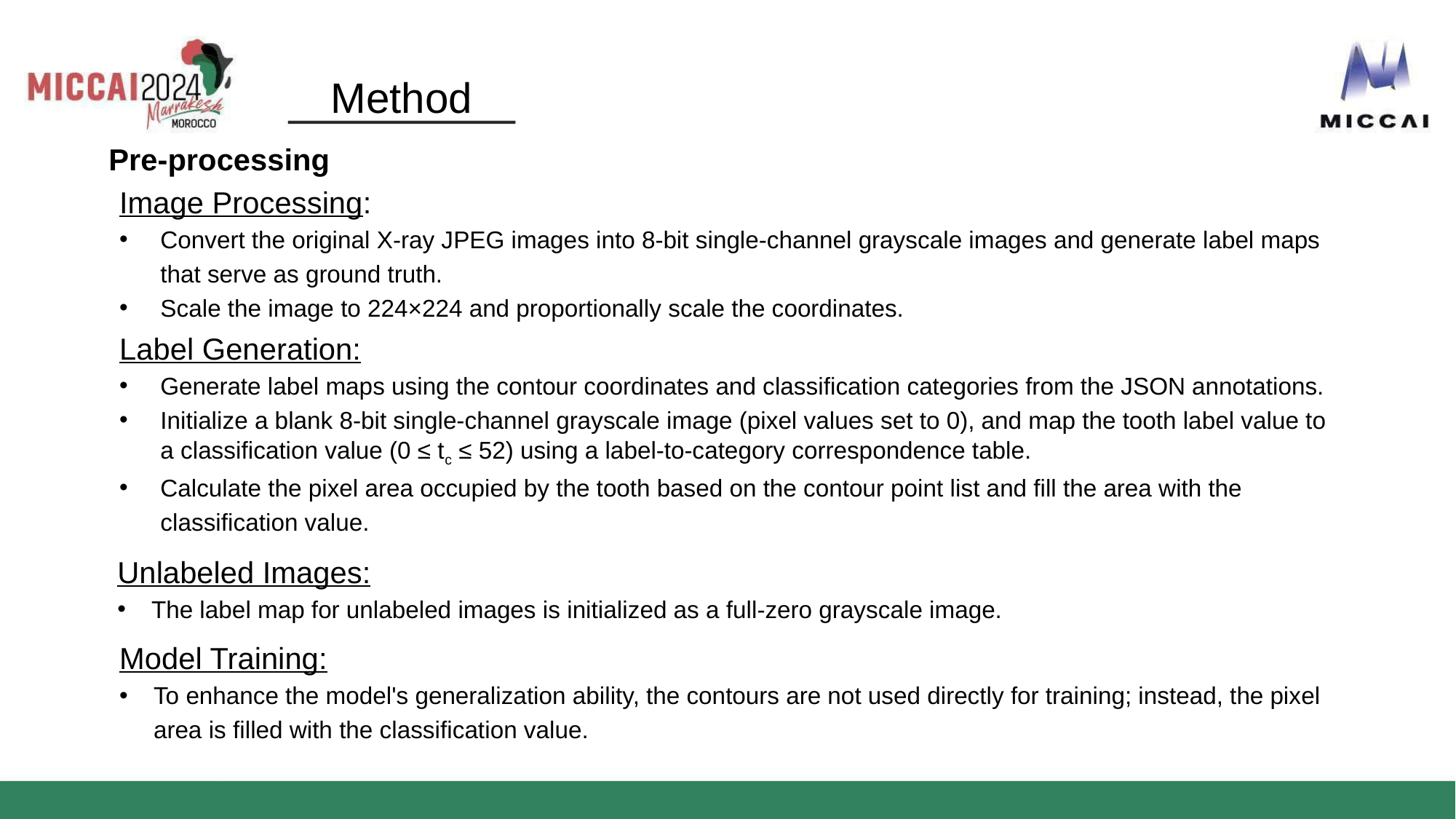

Method
Pre-processing
Image Processing:
Convert the original X-ray JPEG images into 8-bit single-channel grayscale images and generate label maps that serve as ground truth.
Scale the image to 224×224 and proportionally scale the coordinates.
Label Generation:
Generate label maps using the contour coordinates and classification categories from the JSON annotations.
Initialize a blank 8-bit single-channel grayscale image (pixel values set to 0), and map the tooth label value to a classification value (0 ≤ tc ≤ 52) using a label-to-category correspondence table.
Calculate the pixel area occupied by the tooth based on the contour point list and fill the area with the classification value.
Unlabeled Images:
The label map for unlabeled images is initialized as a full-zero grayscale image.
Model Training:
To enhance the model's generalization ability, the contours are not used directly for training; instead, the pixel area is filled with the classification value.